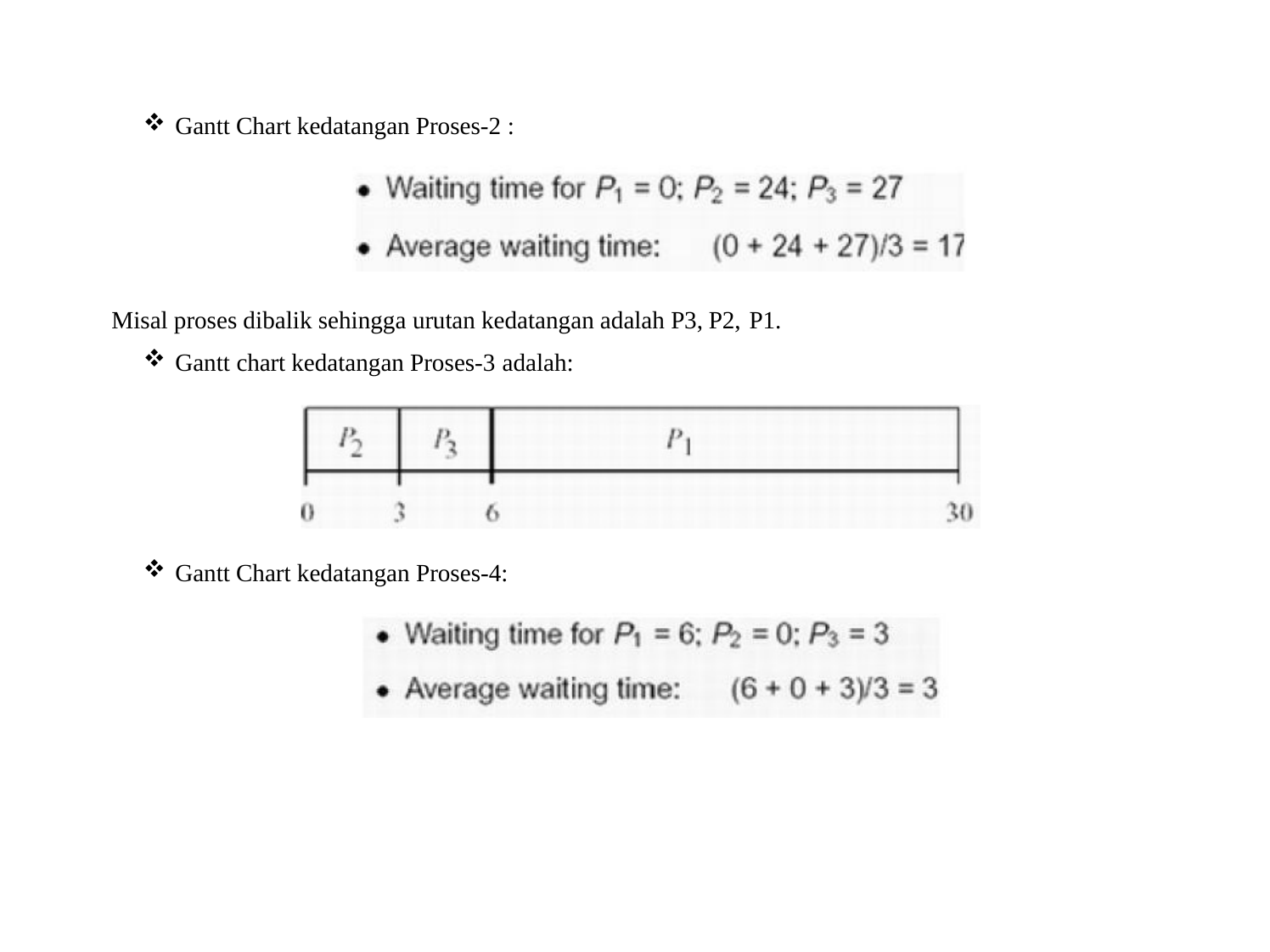

Gantt Chart kedatangan Proses-2 :

Misal proses dibalik sehingga urutan kedatangan adalah P3, P2, P1.
Gantt chart kedatangan Proses-3 adalah:

Gantt Chart kedatangan Proses-4: